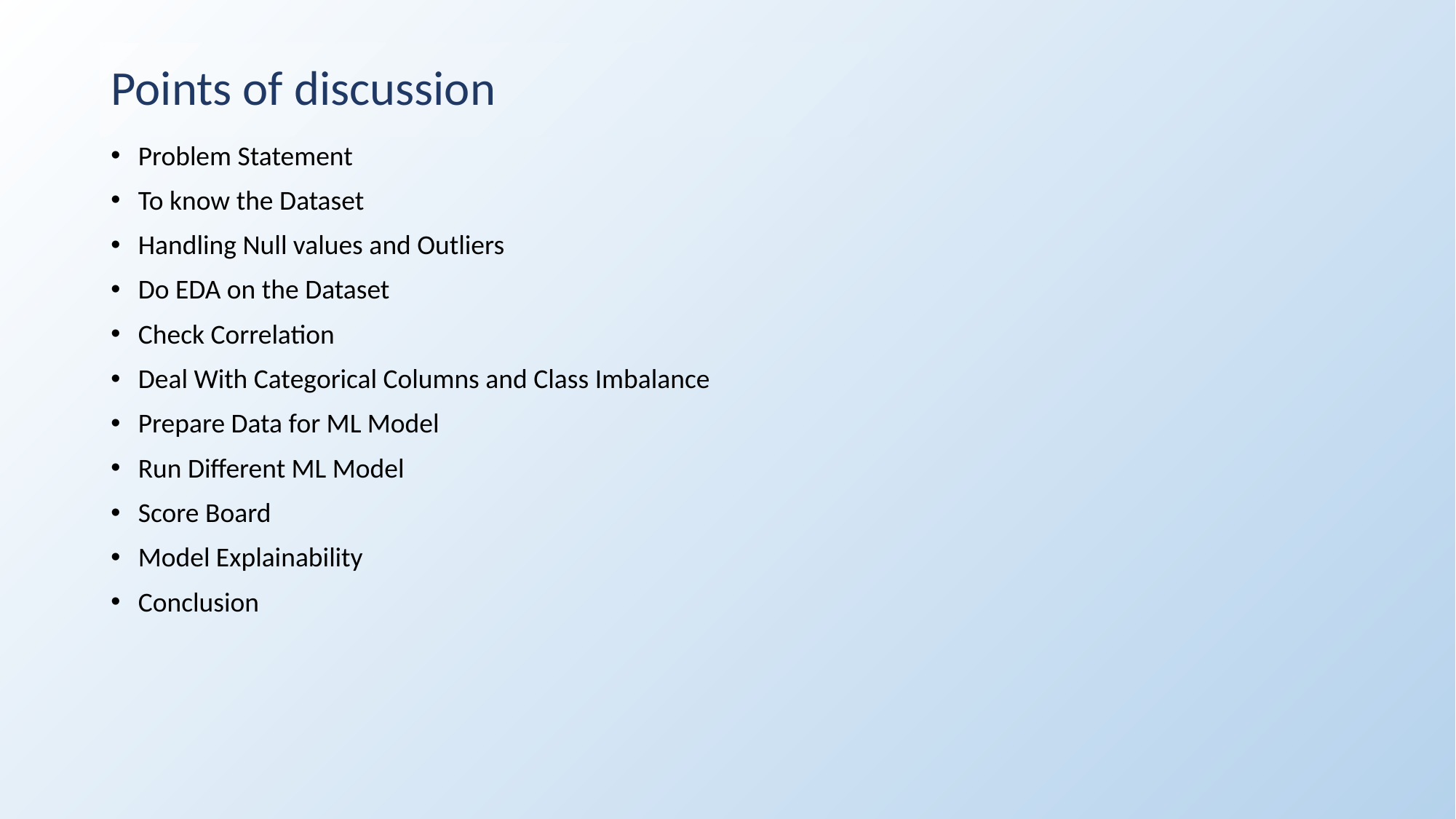

# Points of discussion
Problem Statement
To know the Dataset
Handling Null values and Outliers
Do EDA on the Dataset
Check Correlation
Deal With Categorical Columns and Class Imbalance
Prepare Data for ML Model
Run Different ML Model
Score Board
Model Explainability
Conclusion